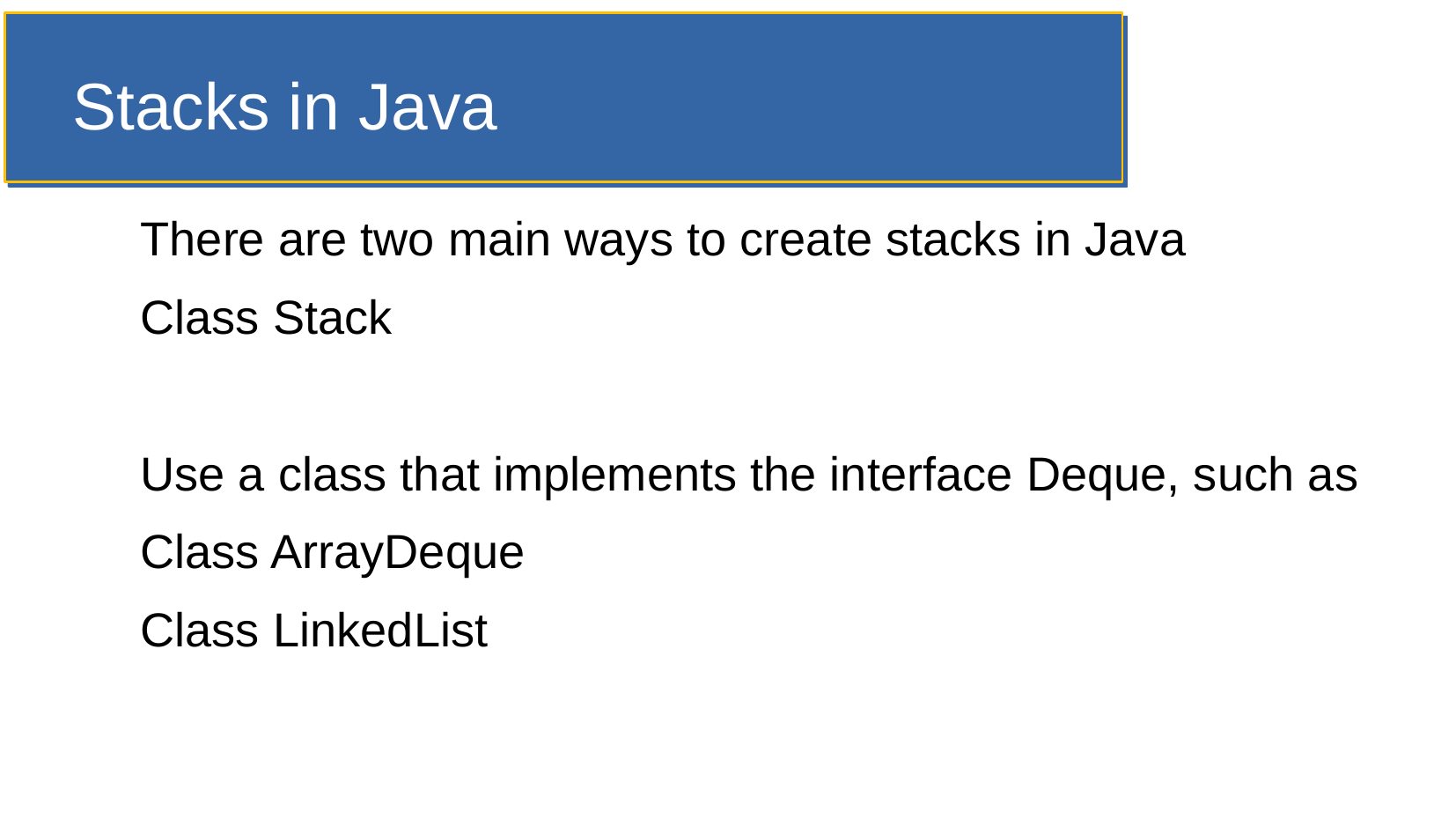

Stacks in Java
There are two main ways to create stacks in Java
Class Stack

Use a class that implements the interface Deque, such as
Class ArrayDeque
Class LinkedList